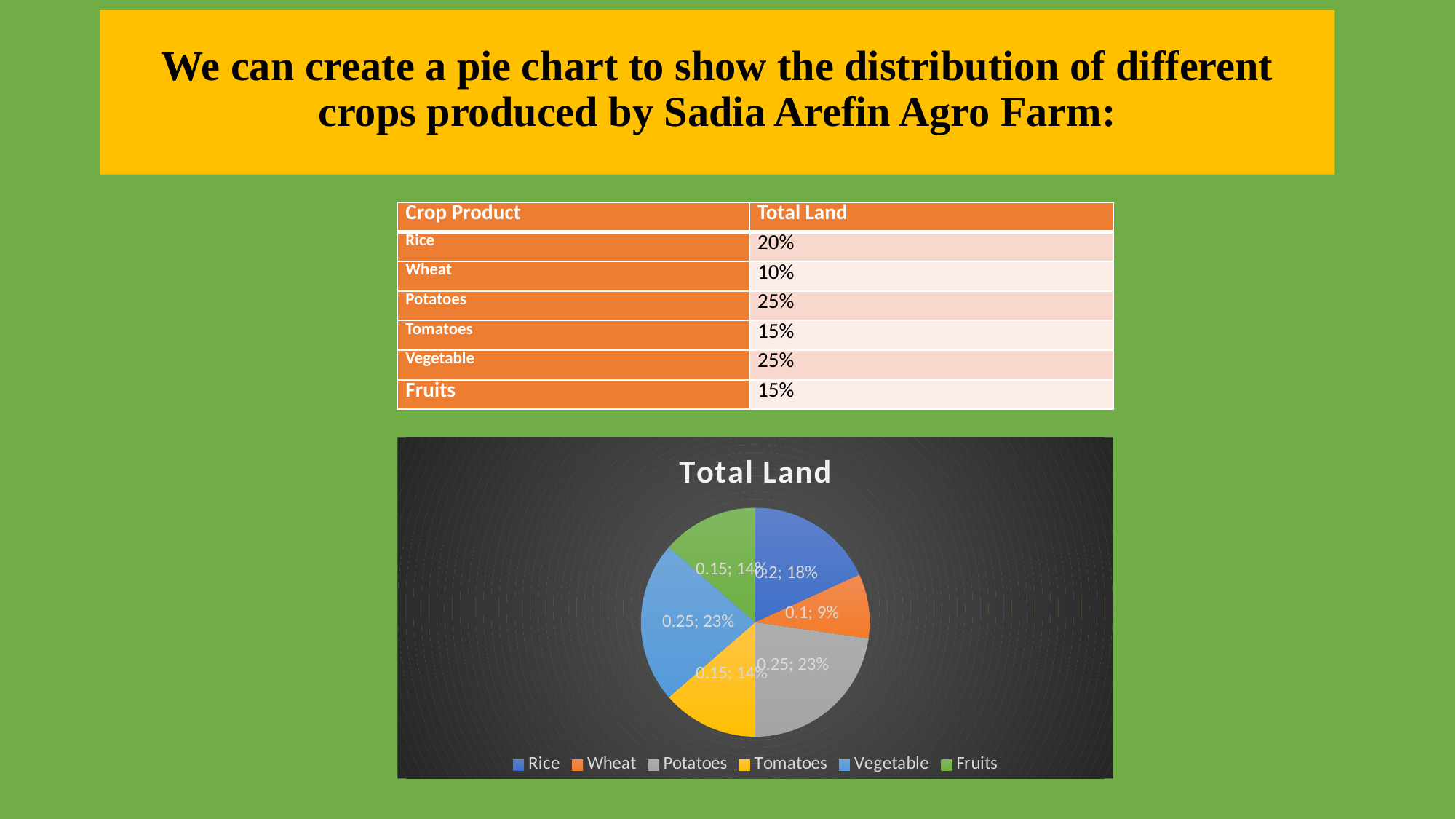

# We can create a pie chart to show the distribution of different crops produced by Sadia Arefin Agro Farm:
| Crop Product | Total Land |
| --- | --- |
| Rice | 20% |
| Wheat | 10% |
| Potatoes | 25% |
| Tomatoes | 15% |
| Vegetable | 25% |
| Fruits | 15% |

### Chart:

| Category | Total Land |
|---|---|
| Rice | 0.2 |
| Wheat | 0.1 |
| Potatoes | 0.25 |
| Tomatoes | 0.15 |
| Vegetable | 0.25 |
| Fruits | 0.15 |